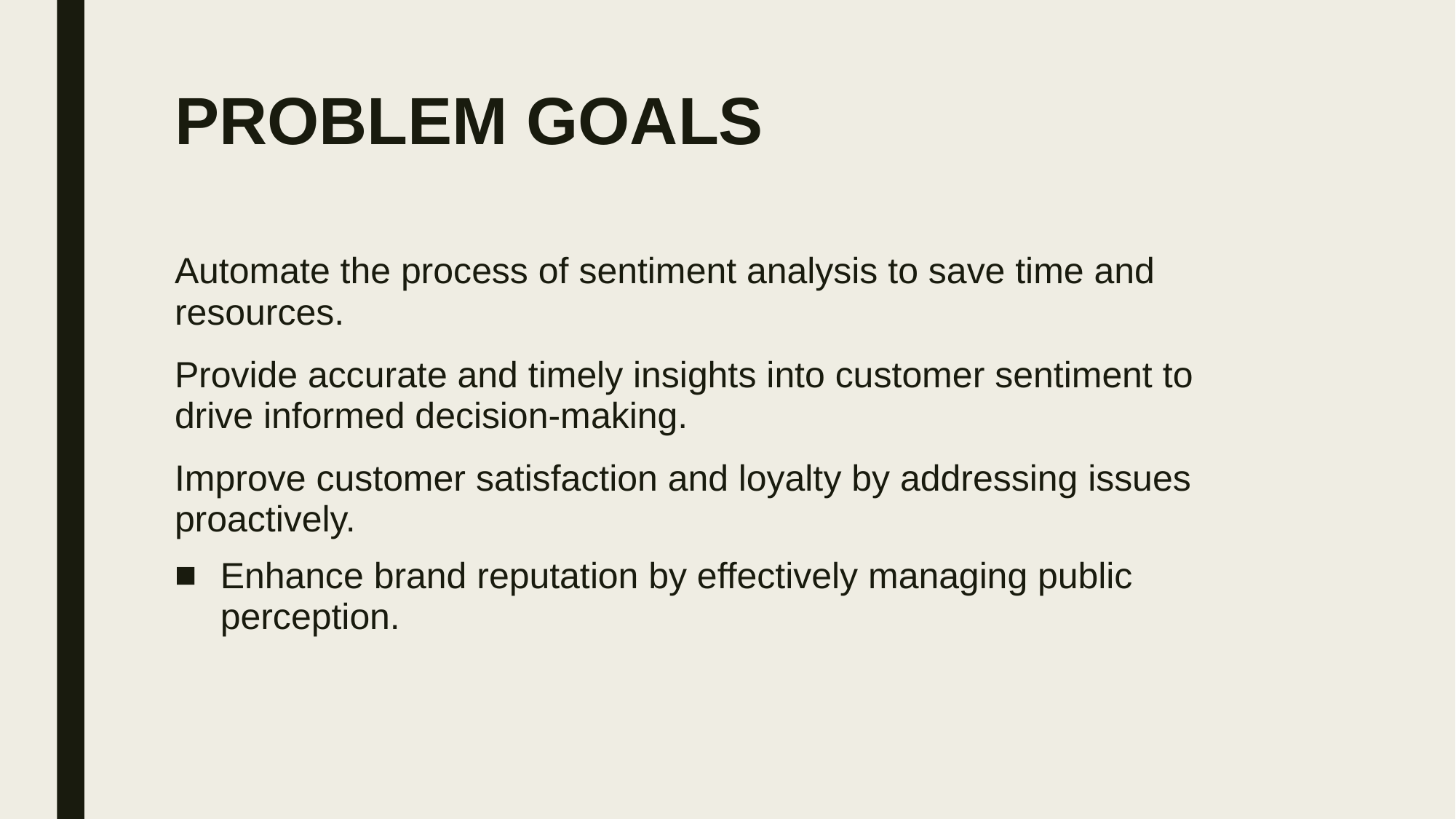

# PROBLEM GOALS
Automate the process of sentiment analysis to save time and resources.
Provide accurate and timely insights into customer sentiment to drive informed decision-making.
Improve customer satisfaction and loyalty by addressing issues proactively.
Enhance brand reputation by effectively managing public perception.